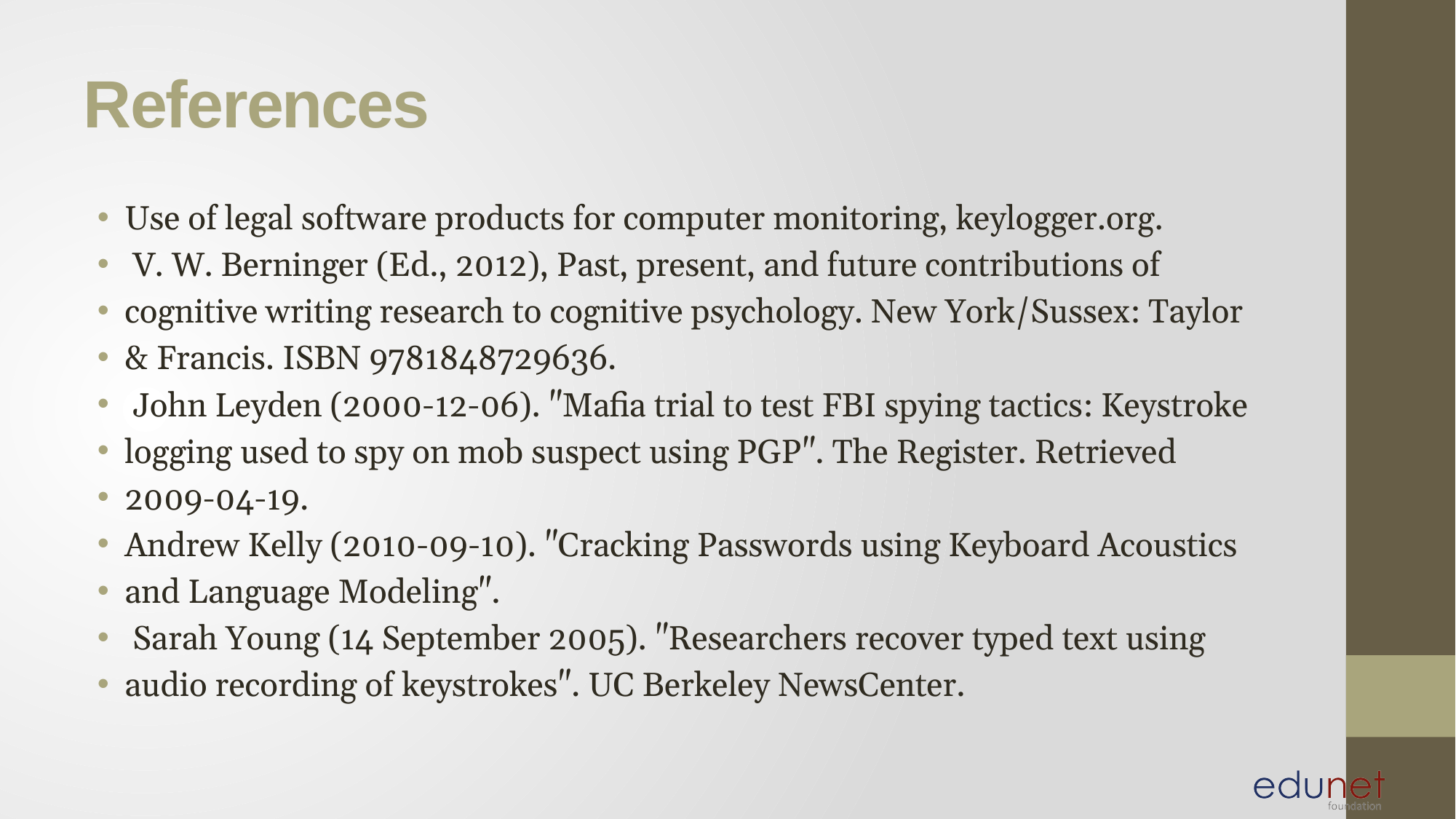

# References
Use of legal software products for computer monitoring, keylogger.org.
 V. W. Berninger (Ed., 2012), Past, present, and future contributions of
cognitive writing research to cognitive psychology. New York/Sussex: Taylor
& Francis. ISBN 9781848729636.
 John Leyden (2000-12-06). "Mafia trial to test FBI spying tactics: Keystroke
logging used to spy on mob suspect using PGP". The Register. Retrieved
2009-04-19.
Andrew Kelly (2010-09-10). "Cracking Passwords using Keyboard Acoustics
and Language Modeling".
 Sarah Young (14 September 2005). "Researchers recover typed text using
audio recording of keystrokes". UC Berkeley NewsCenter.